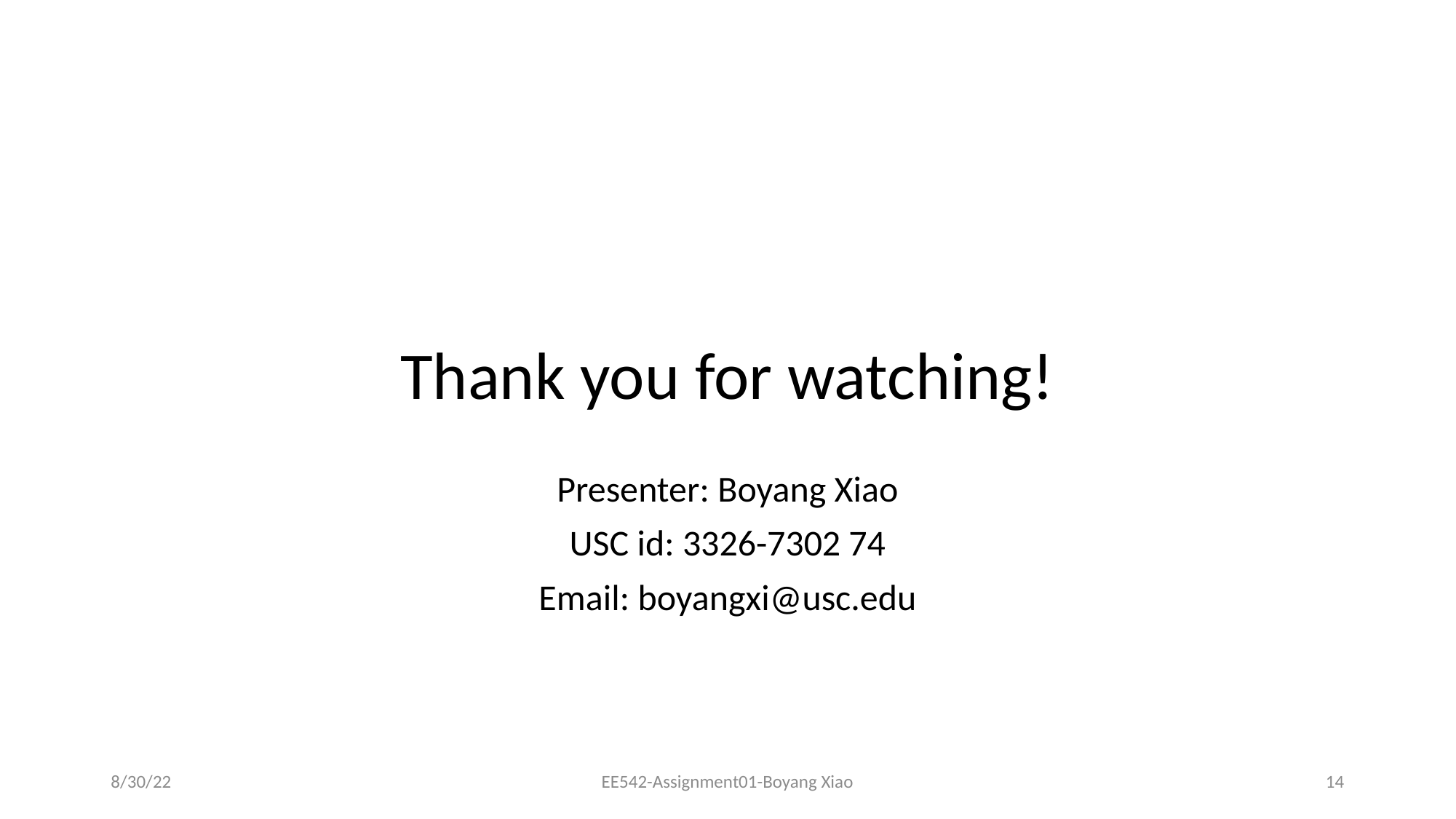

# Thank you for watching!
Presenter: Boyang Xiao
USC id: 3326-7302 74
Email: boyangxi@usc.edu
8/30/22
EE542-Assignment01-Boyang Xiao
14